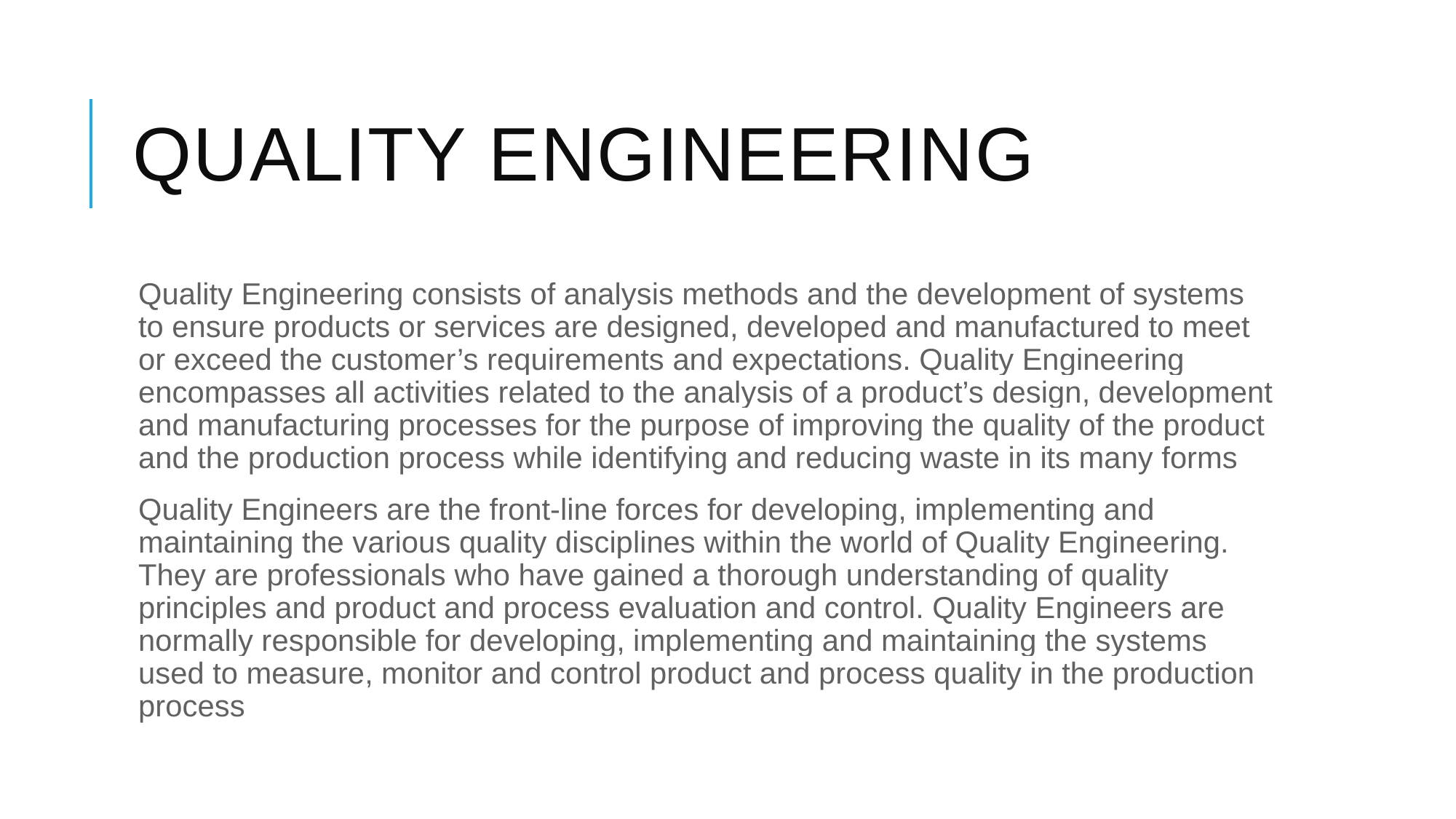

# Quality engineering
Quality Engineering consists of analysis methods and the development of systems to ensure products or services are designed, developed and manufactured to meet or exceed the customer’s requirements and expectations. Quality Engineering encompasses all activities related to the analysis of a product’s design, development and manufacturing processes for the purpose of improving the quality of the product and the production process while identifying and reducing waste in its many forms
Quality Engineers are the front-line forces for developing, implementing and maintaining the various quality disciplines within the world of Quality Engineering. They are professionals who have gained a thorough understanding of quality principles and product and process evaluation and control. Quality Engineers are normally responsible for developing, implementing and maintaining the systems used to measure, monitor and control product and process quality in the production process